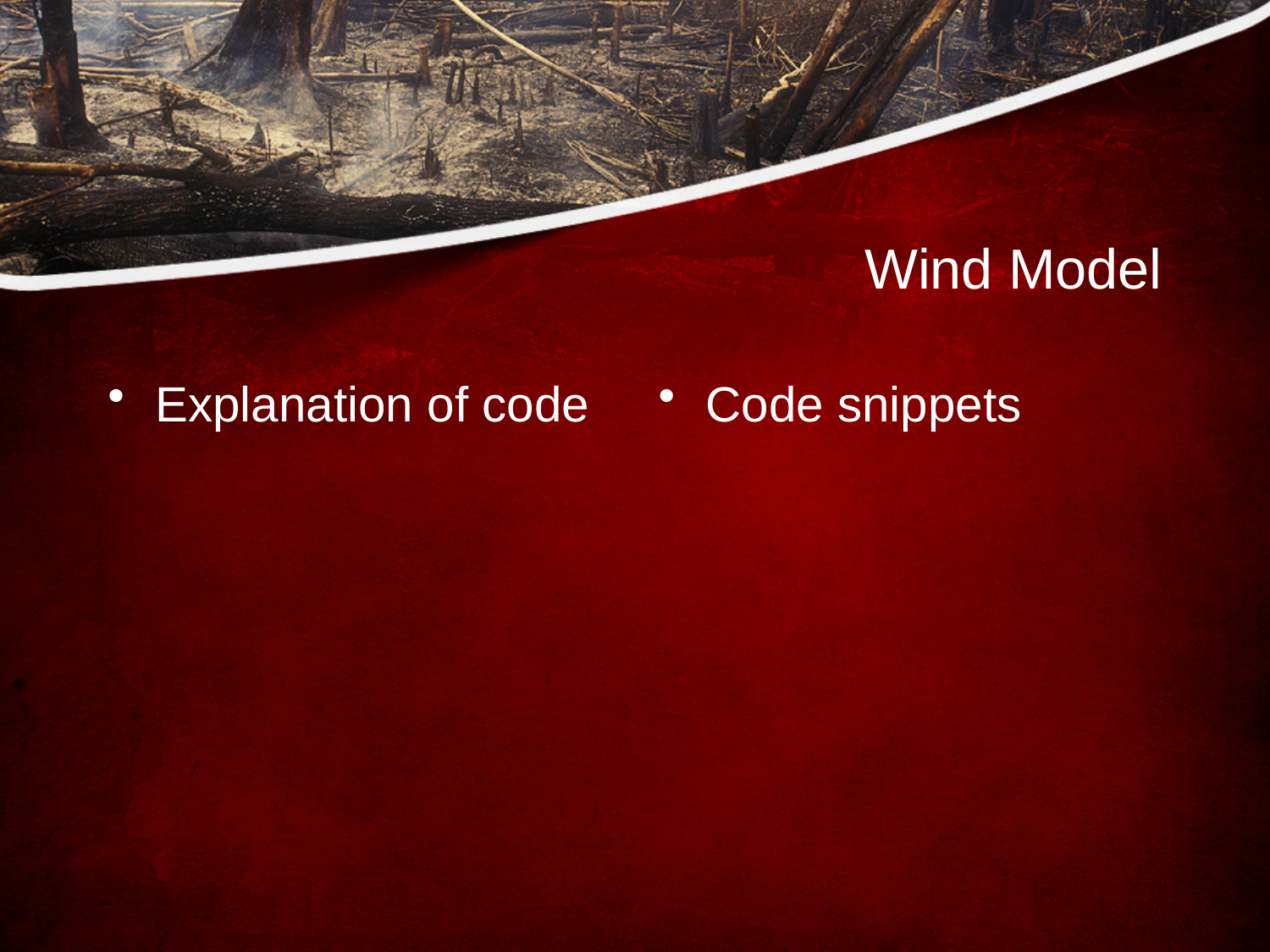

# Wind Model
Explanation of code
Code snippets